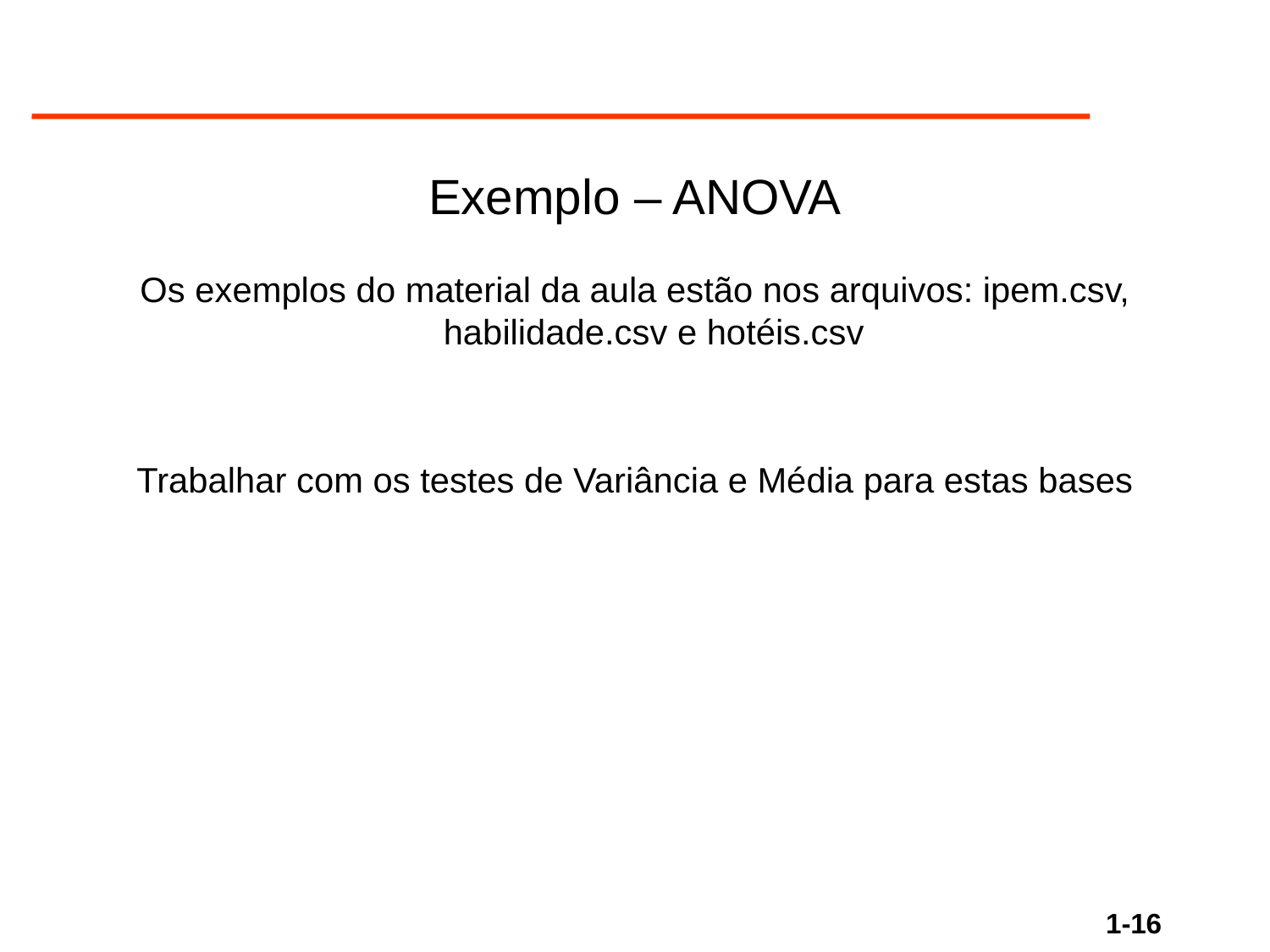

Exemplo – ANOVA

Os exemplos do material da aula estão nos arquivos: ipem.csv, habilidade.csv e hotéis.csv

Trabalhar com os testes de Variância e Média para estas bases

1-16